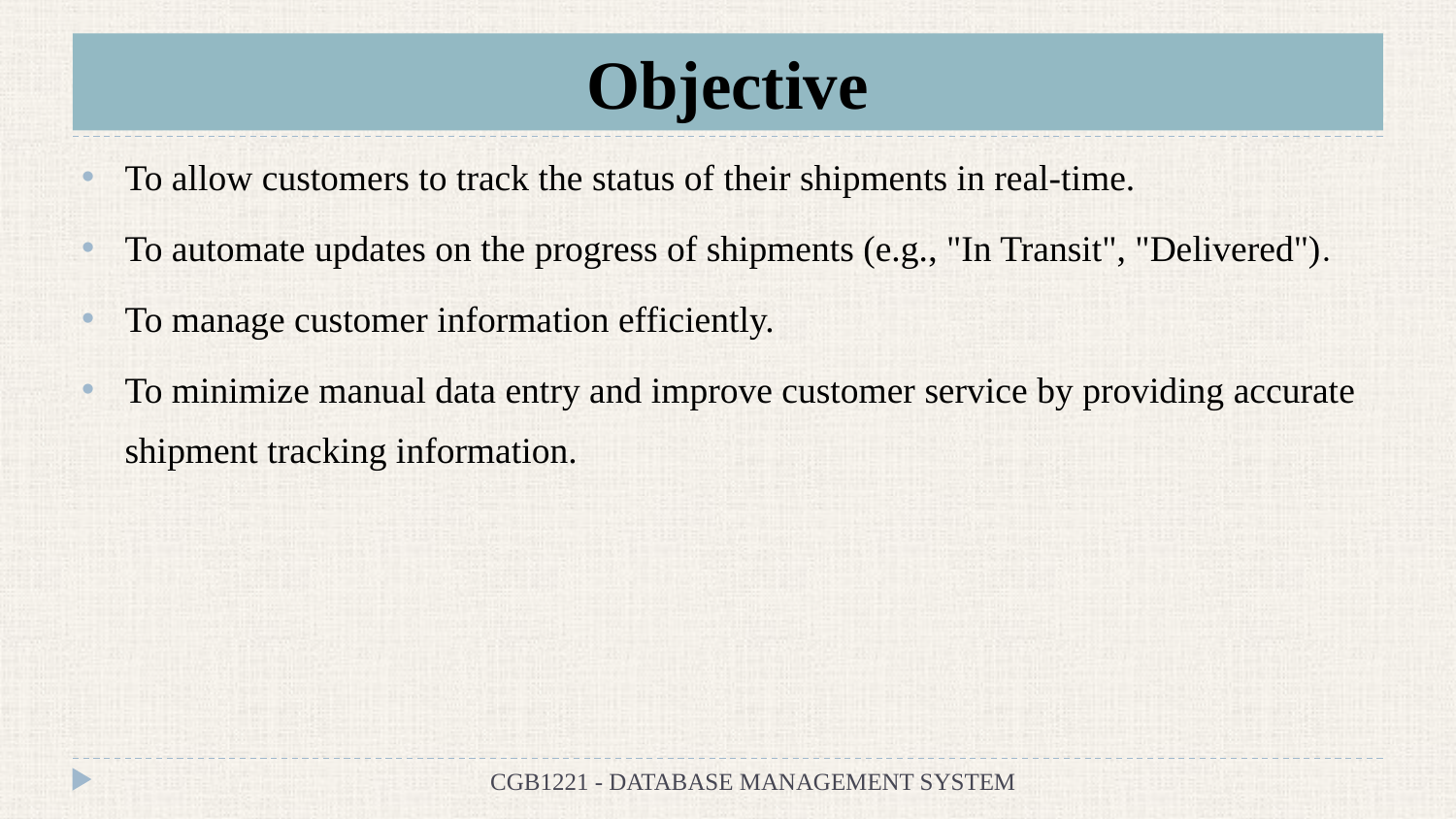

Objective
To allow customers to track the status of their shipments in real-time.
To automate updates on the progress of shipments (e.g., "In Transit", "Delivered").
To manage customer information efficiently.
To minimize manual data entry and improve customer service by providing accurate shipment tracking information.

CGB1221 - DATABASE MANAGEMENT SYSTEM